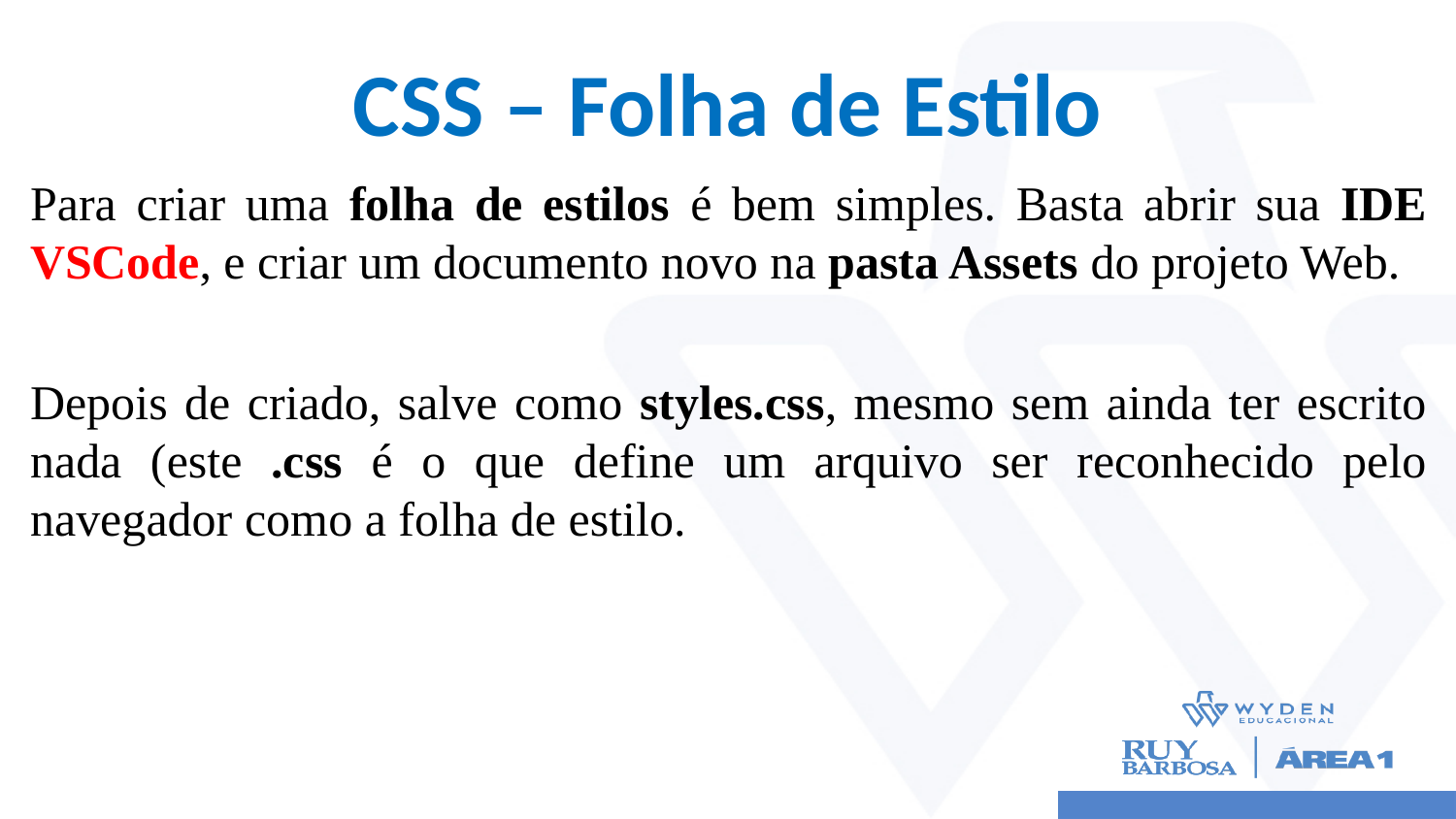

# CSS – Folha de Estilo
Para criar uma folha de estilos é bem simples. Basta abrir sua IDE VSCode, e criar um documento novo na pasta Assets do projeto Web.

Depois de criado, salve como styles.css, mesmo sem ainda ter escrito nada (este .css é o que define um arquivo ser reconhecido pelo navegador como a folha de estilo.